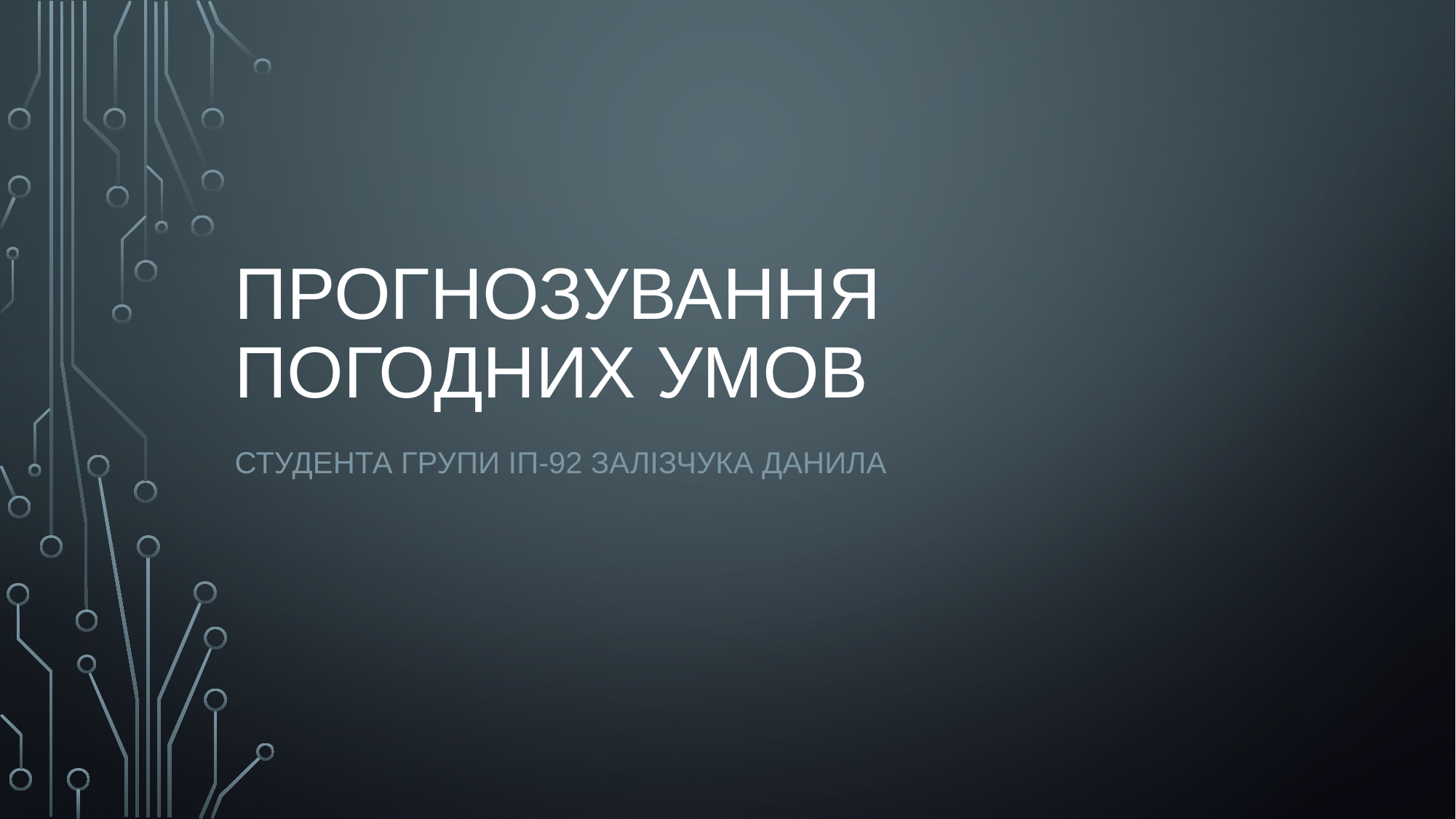

# Прогнозування погодних умов
Студента групи іп-92 залізчука данила